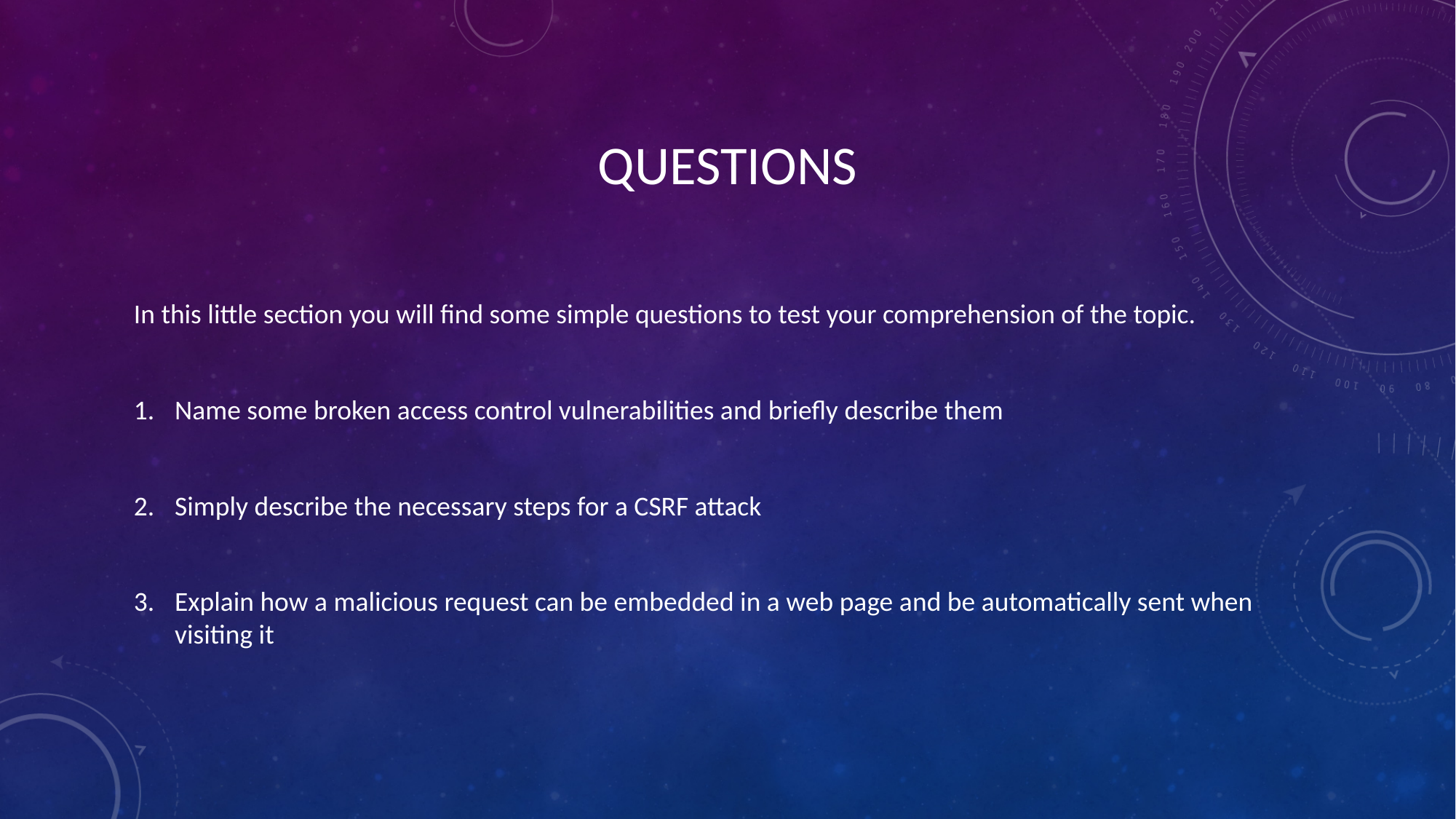

# QUESTIONS
In this little section you will find some simple questions to test your comprehension of the topic.

Name some broken access control vulnerabilities and briefly describe them

Simply describe the necessary steps for a CSRF attack

Explain how a malicious request can be embedded in a web page and be automatically sent when visiting it